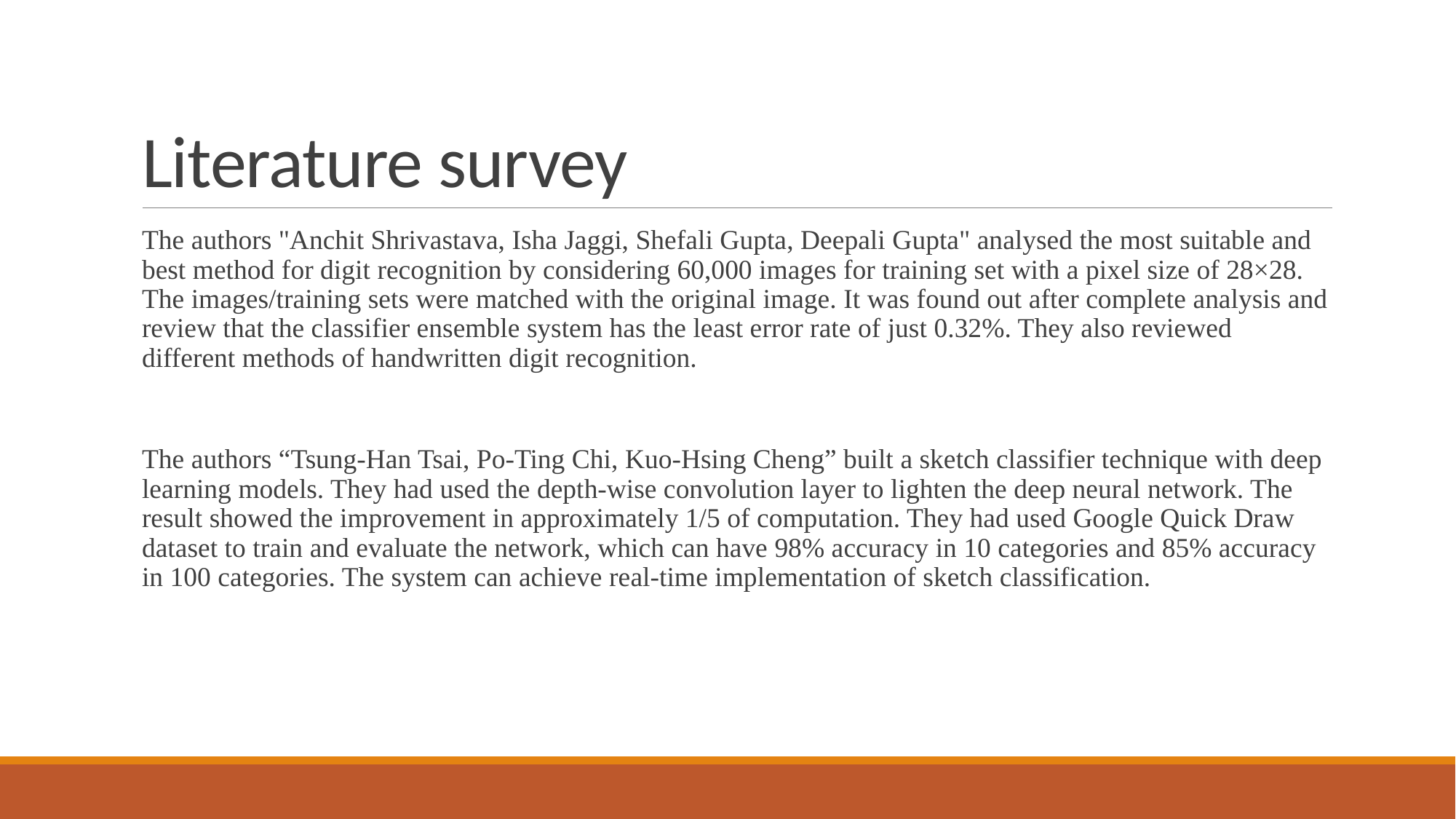

# Literature survey
The authors "Anchit Shrivastava, Isha Jaggi, Shefali Gupta, Deepali Gupta" analysed the most suitable and best method for digit recognition by considering 60,000 images for training set with a pixel size of 28×28. The images/training sets were matched with the original image. It was found out after complete analysis and review that the classifier ensemble system has the least error rate of just 0.32%. They also reviewed different methods of handwritten digit recognition.

The authors “Tsung-Han Tsai, Po-Ting Chi, Kuo-Hsing Cheng” built a sketch classifier technique with deep learning models. They had used the depth-wise convolution layer to lighten the deep neural network. The result showed the improvement in approximately 1/5 of computation. They had used Google Quick Draw dataset to train and evaluate the network, which can have 98% accuracy in 10 categories and 85% accuracy in 100 categories. The system can achieve real-time implementation of sketch classification.